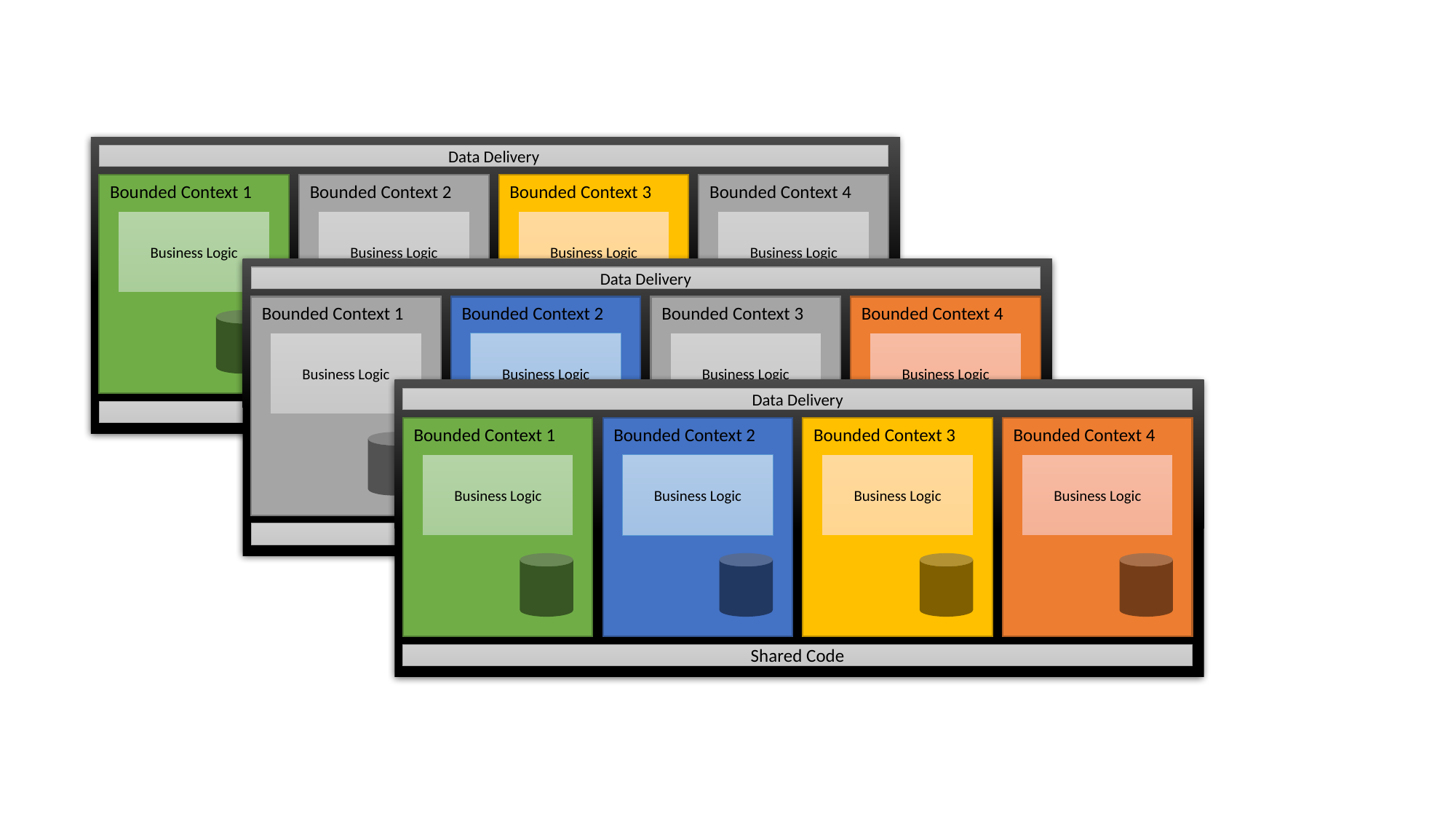

Data Delivery
Bounded Context 2

Bounded Context 3
Bounded Context 4
Bounded Context 1
Business Logic
Business Logic
Business Logic
Business Logic

Shared Code

Data Delivery
Bounded Context 2

Bounded Context 3
Bounded Context 4
Bounded Context 1
Business Logic
Business Logic
Business Logic
Business Logic

Shared Code

Data Delivery
Bounded Context 2

Bounded Context 3
Bounded Context 4
Bounded Context 1
Business Logic
Business Logic
Business Logic
Business Logic

Shared Code